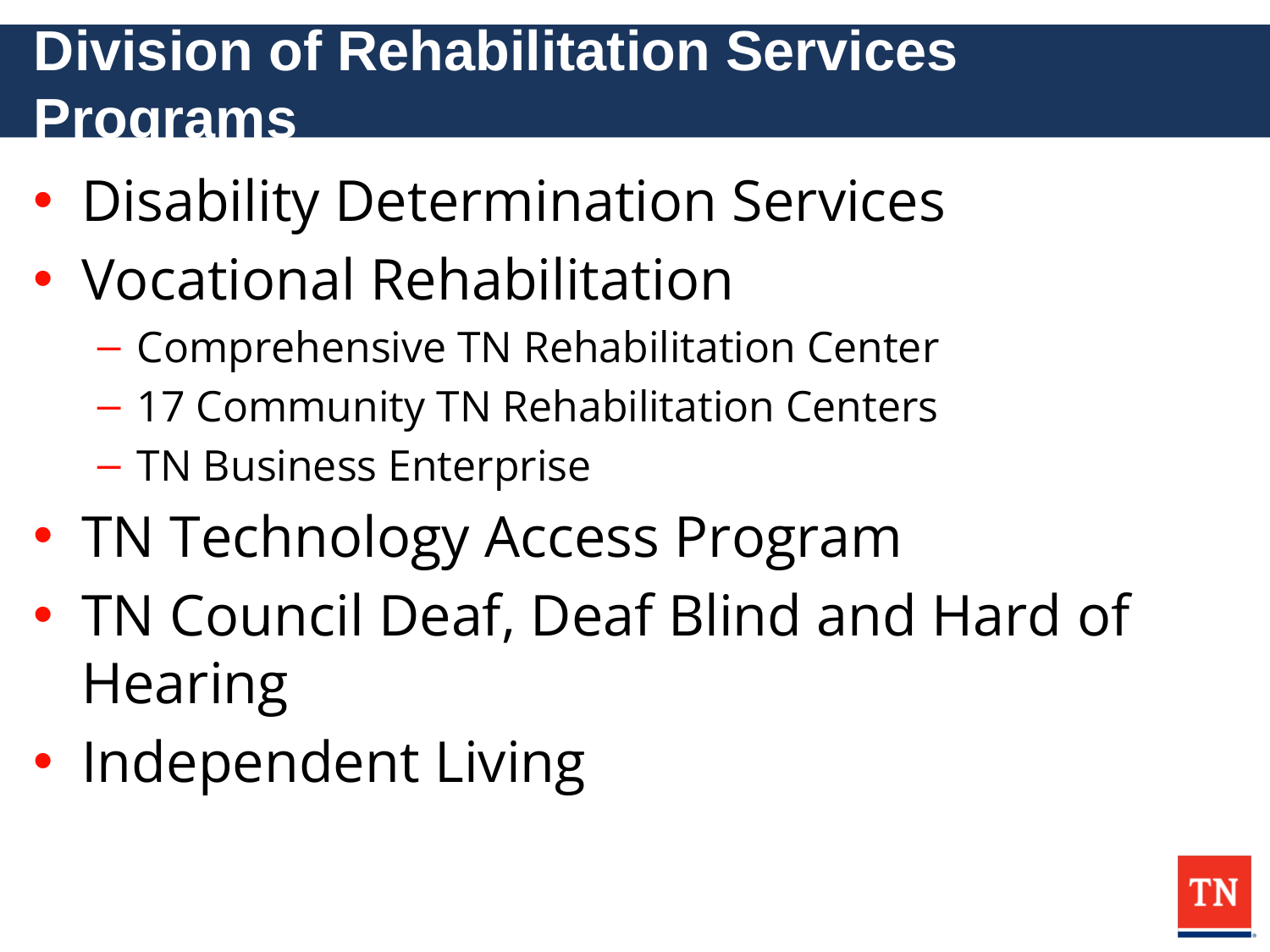

# Division of Rehabilitation Services Programs
Disability Determination Services
Vocational Rehabilitation
Comprehensive TN Rehabilitation Center
17 Community TN Rehabilitation Centers
TN Business Enterprise
TN Technology Access Program
TN Council Deaf, Deaf Blind and Hard of Hearing
Independent Living